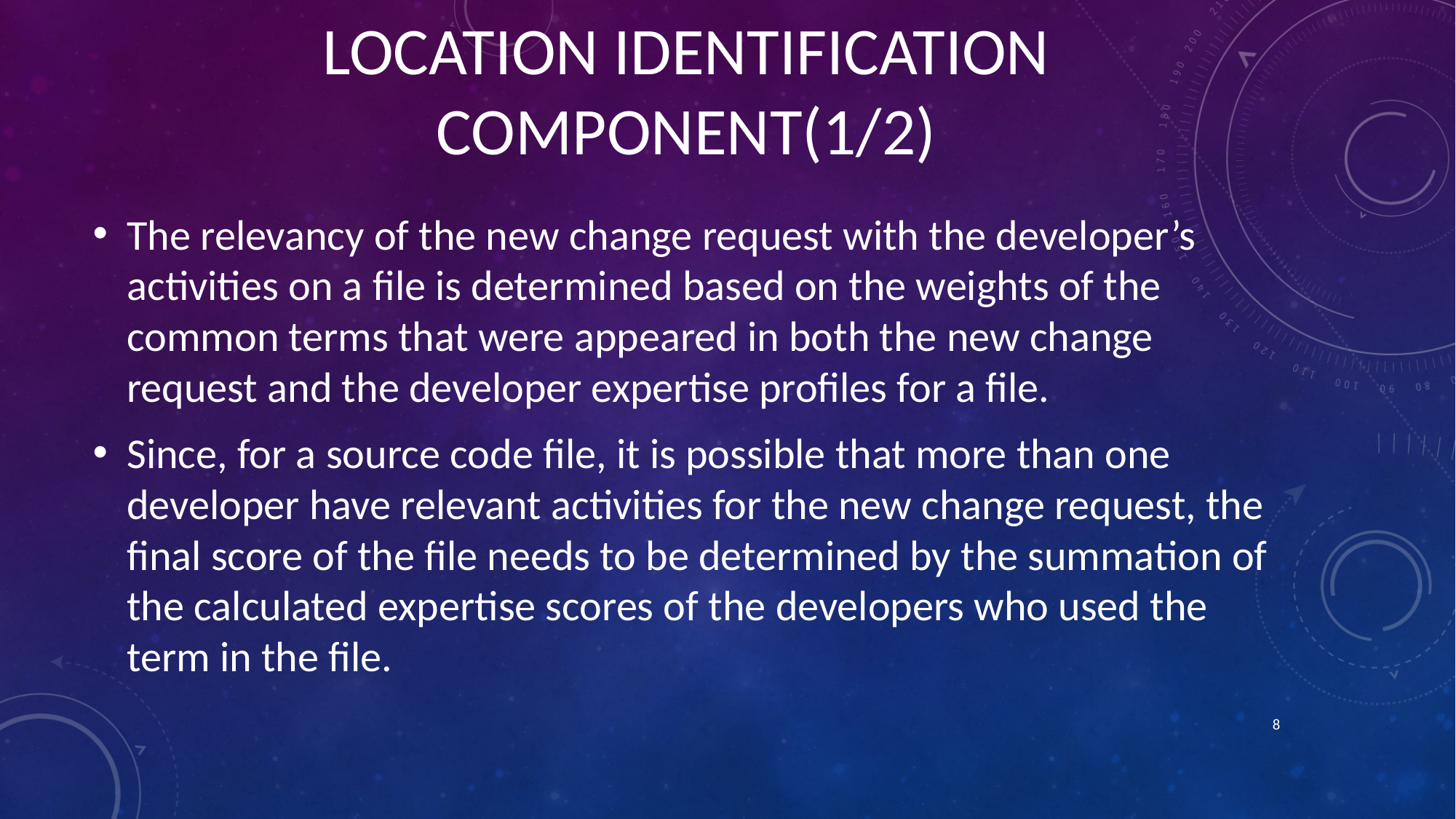

# Location identification component(1/2)
The relevancy of the new change request with the developer’s activities on a file is determined based on the weights of the common terms that were appeared in both the new change request and the developer expertise profiles for a file.
Since, for a source code file, it is possible that more than one developer have relevant activities for the new change request, the final score of the file needs to be determined by the summation of the calculated expertise scores of the developers who used the term in the file.
8